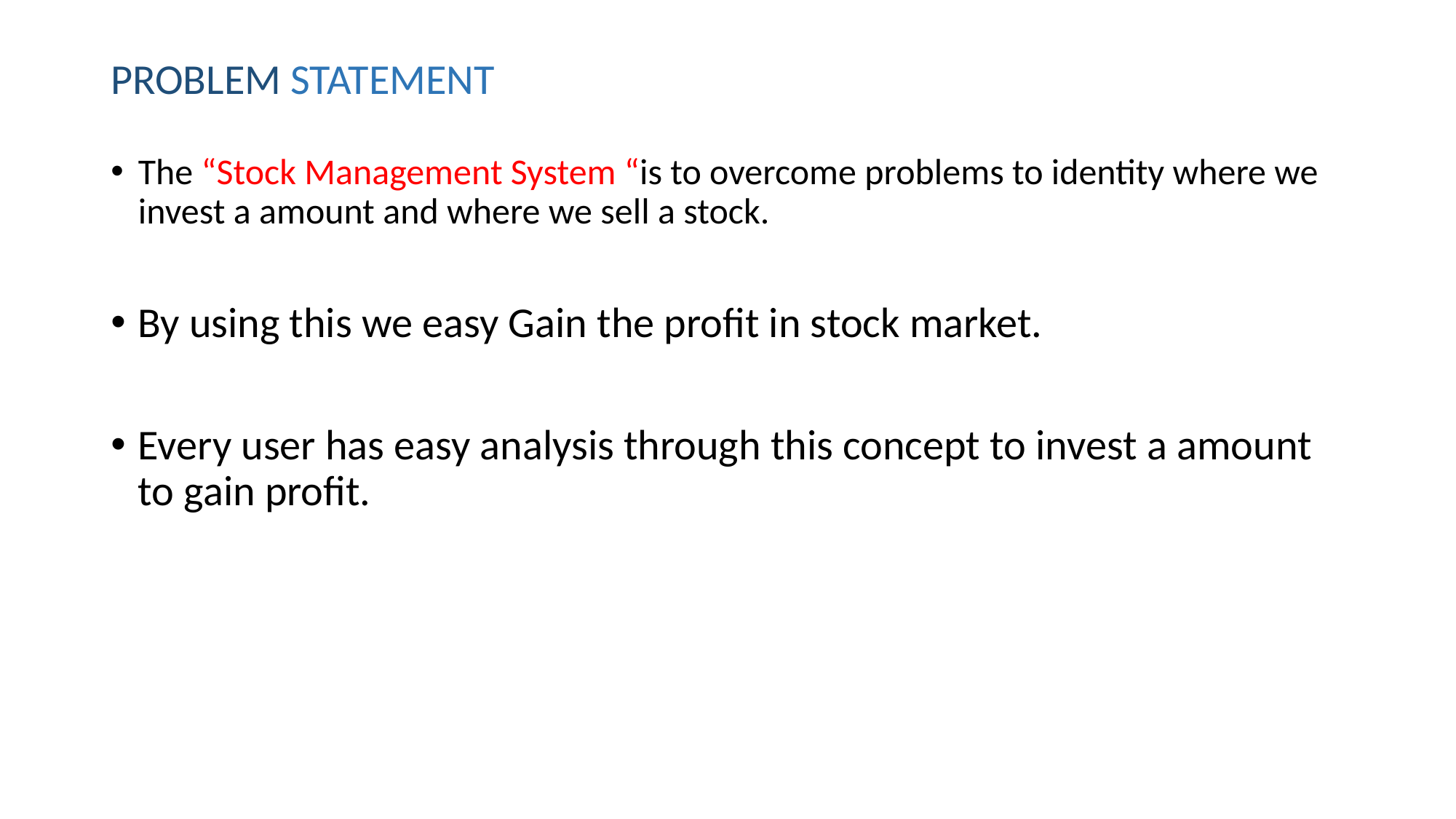

# PROBLEM STATEMENT
The “Stock Management System “is to overcome problems to identity where we invest a amount and where we sell a stock.

By using this we easy Gain the profit in stock market.

Every user has easy analysis through this concept to invest a amount to gain profit.